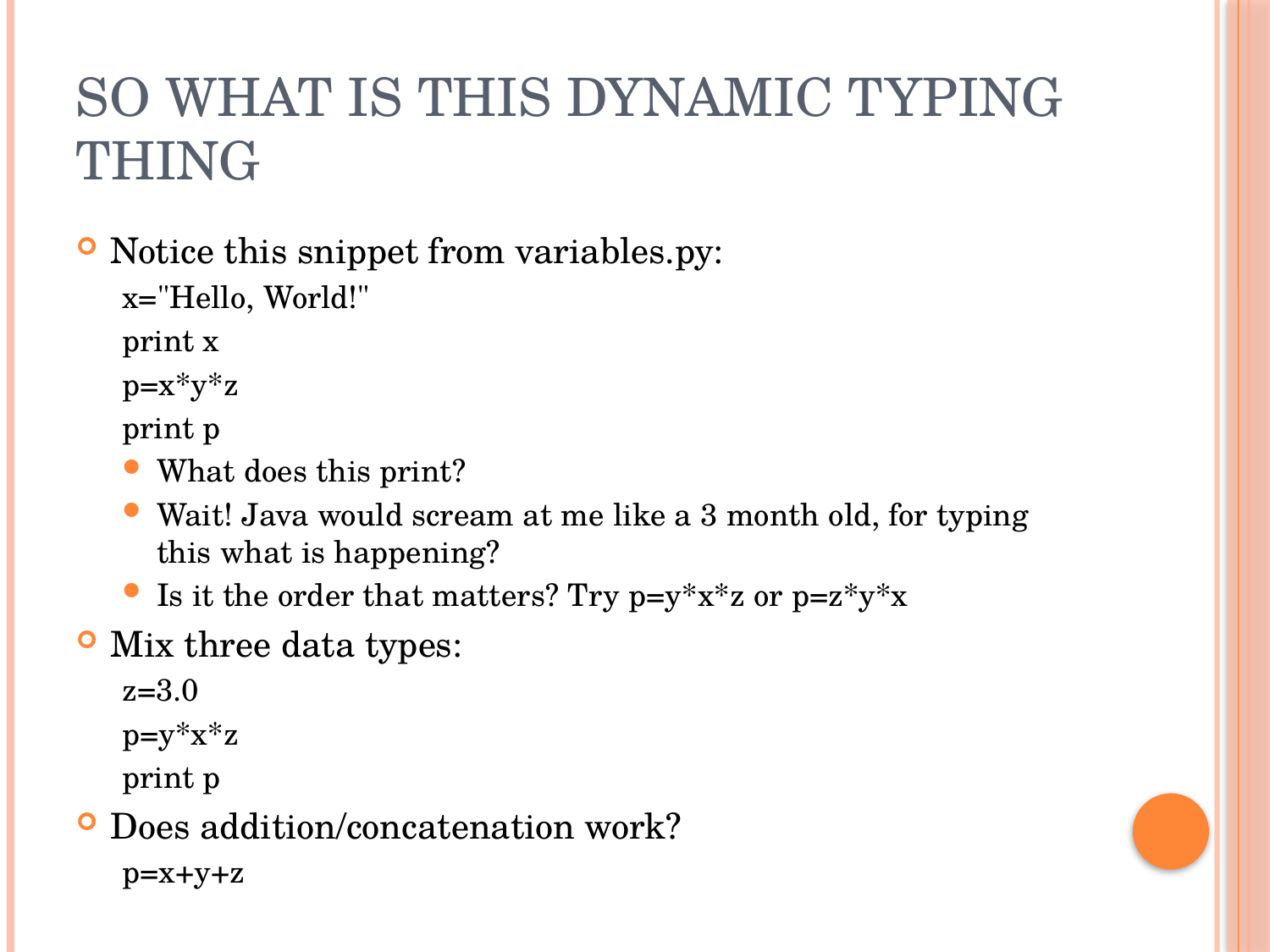

# So What is This Dynamic Typing thing
Notice this snippet from variables.py:
x="Hello, World!"
print x
p=x*y*z
print p
What does this print?
Wait! Java would scream at me like a 3 month old, for typing this what is happening?
Is it the order that matters? Try p=y*x*z or p=z*y*x
Mix three data types:
z=3.0
p=y*x*z
print p
Does addition/concatenation work?
p=x+y+z